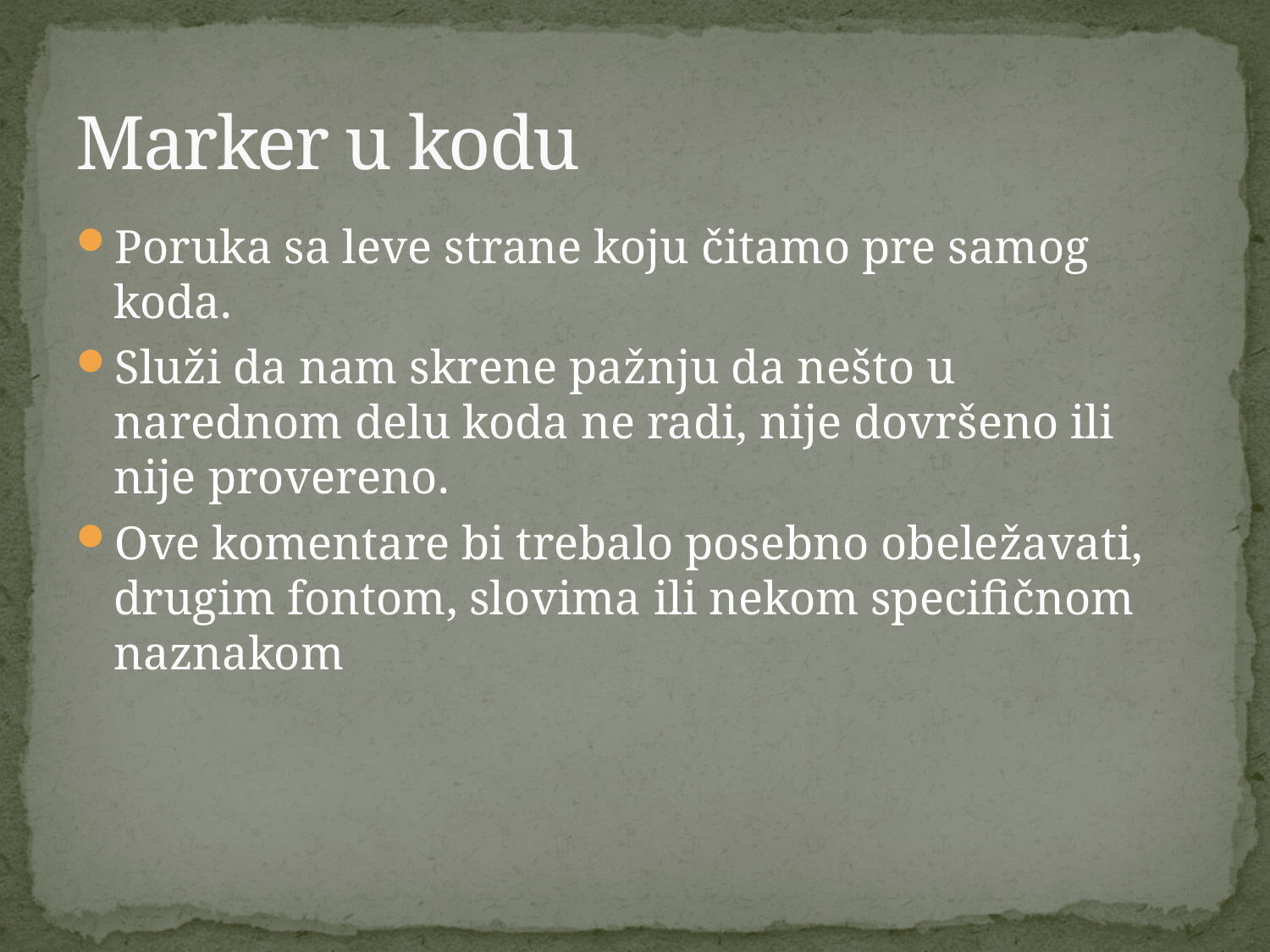

# Marker u kodu
Poruka sa leve strane koju čitamo pre samog koda.
Služi da nam skrene pažnju da nešto u narednom delu koda ne radi, nije dovršeno ili nije provereno.
Ove komentare bi trebalo posebno obeležavati, drugim fontom, slovima ili nekom specifičnom naznakom